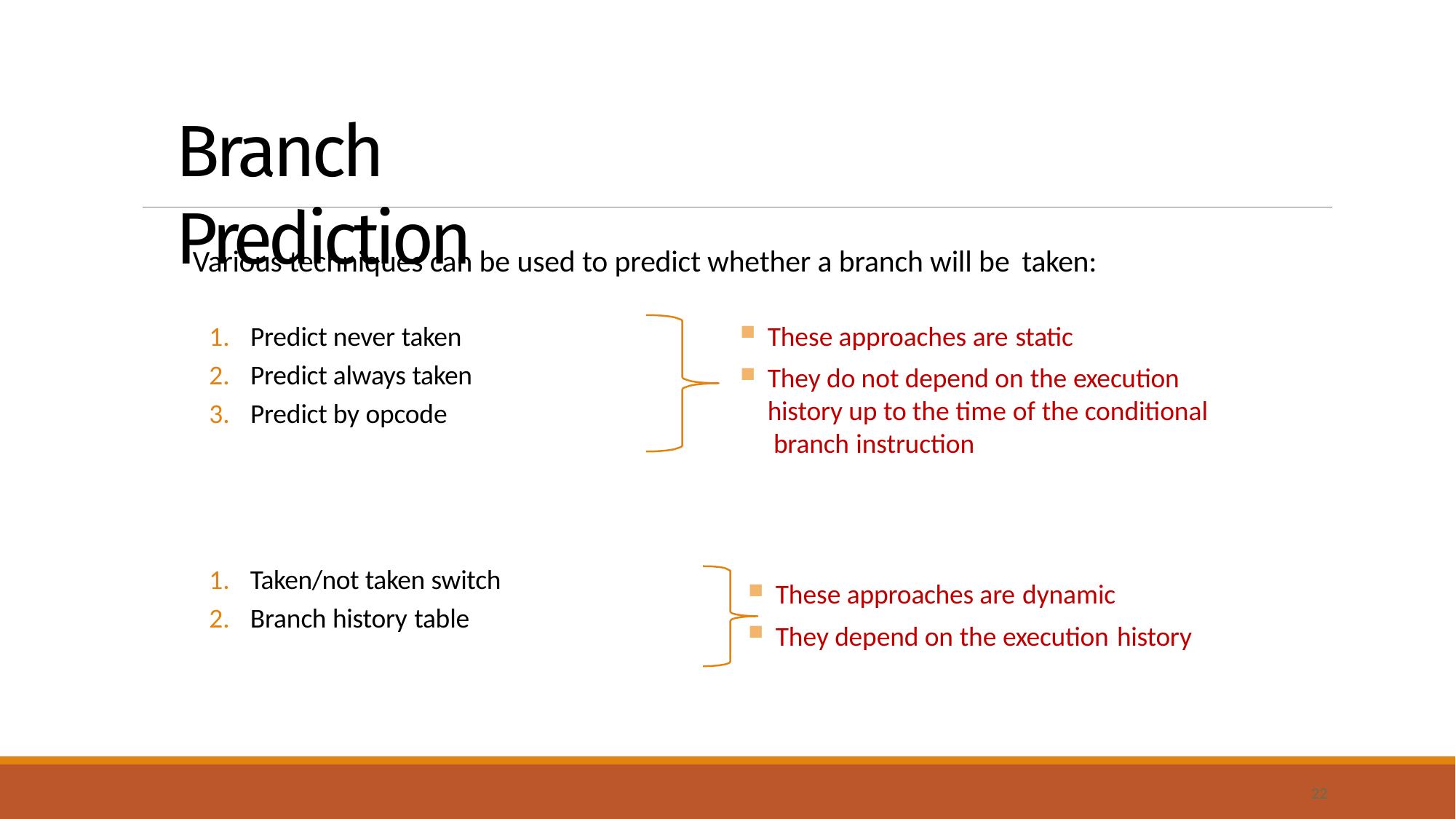

# Branch Prediction

Various techniques can be used to predict whether a branch will be taken:
These approaches are static
They do not depend on the execution  history up to the time of the conditional  branch instruction
Predict never taken
Predict always taken
Predict by opcode

Taken/not taken switch
Branch history table
These approaches are dynamic
They depend on the execution history

22